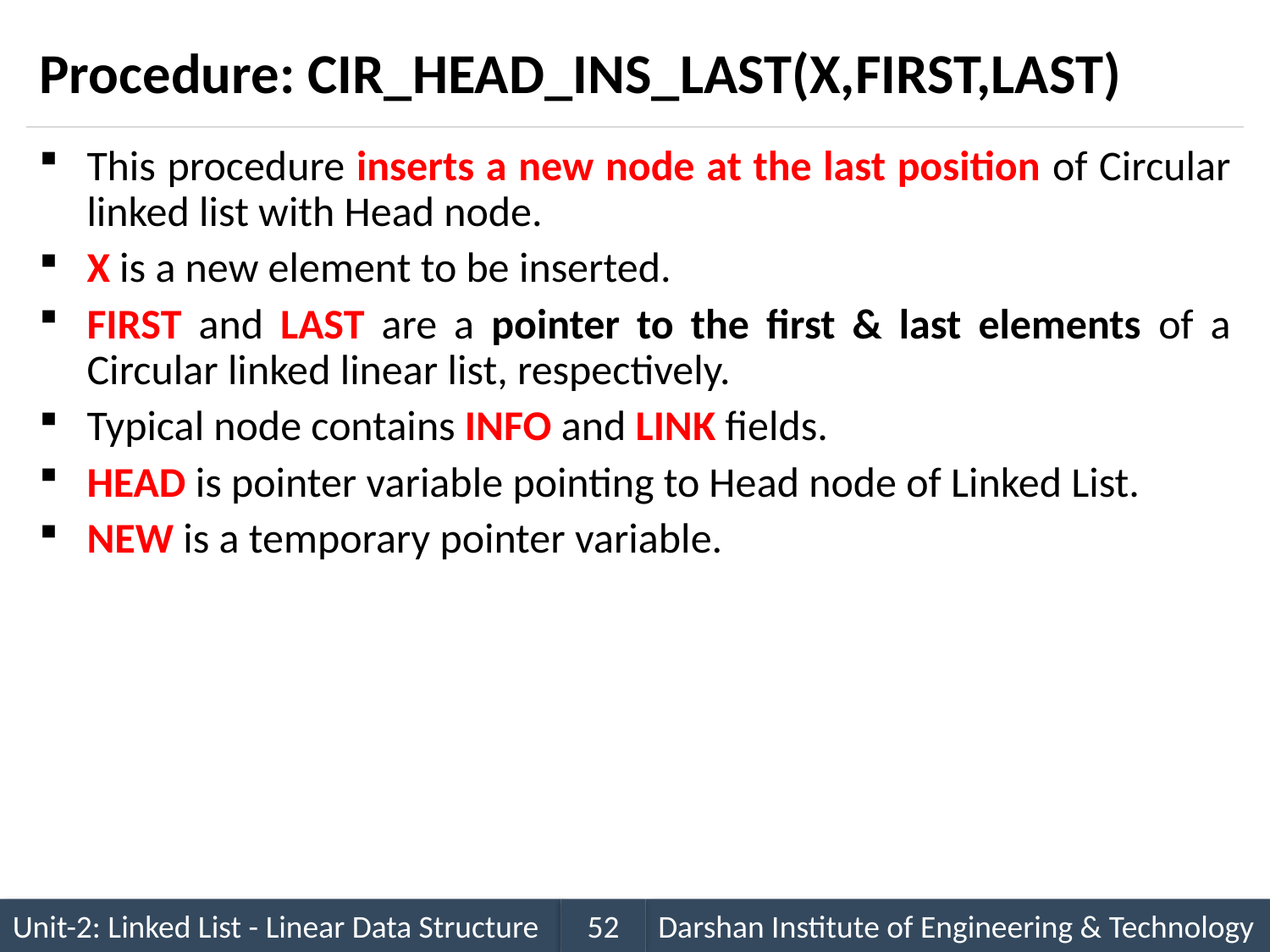

# Procedure: CIR_HEAD_INS_LAST(X,FIRST,LAST)
This procedure inserts a new node at the last position of Circular linked list with Head node.
X is a new element to be inserted.
FIRST and LAST are a pointer to the first & last elements of a Circular linked linear list, respectively.
Typical node contains INFO and LINK fields.
HEAD is pointer variable pointing to Head node of Linked List.
NEW is a temporary pointer variable.